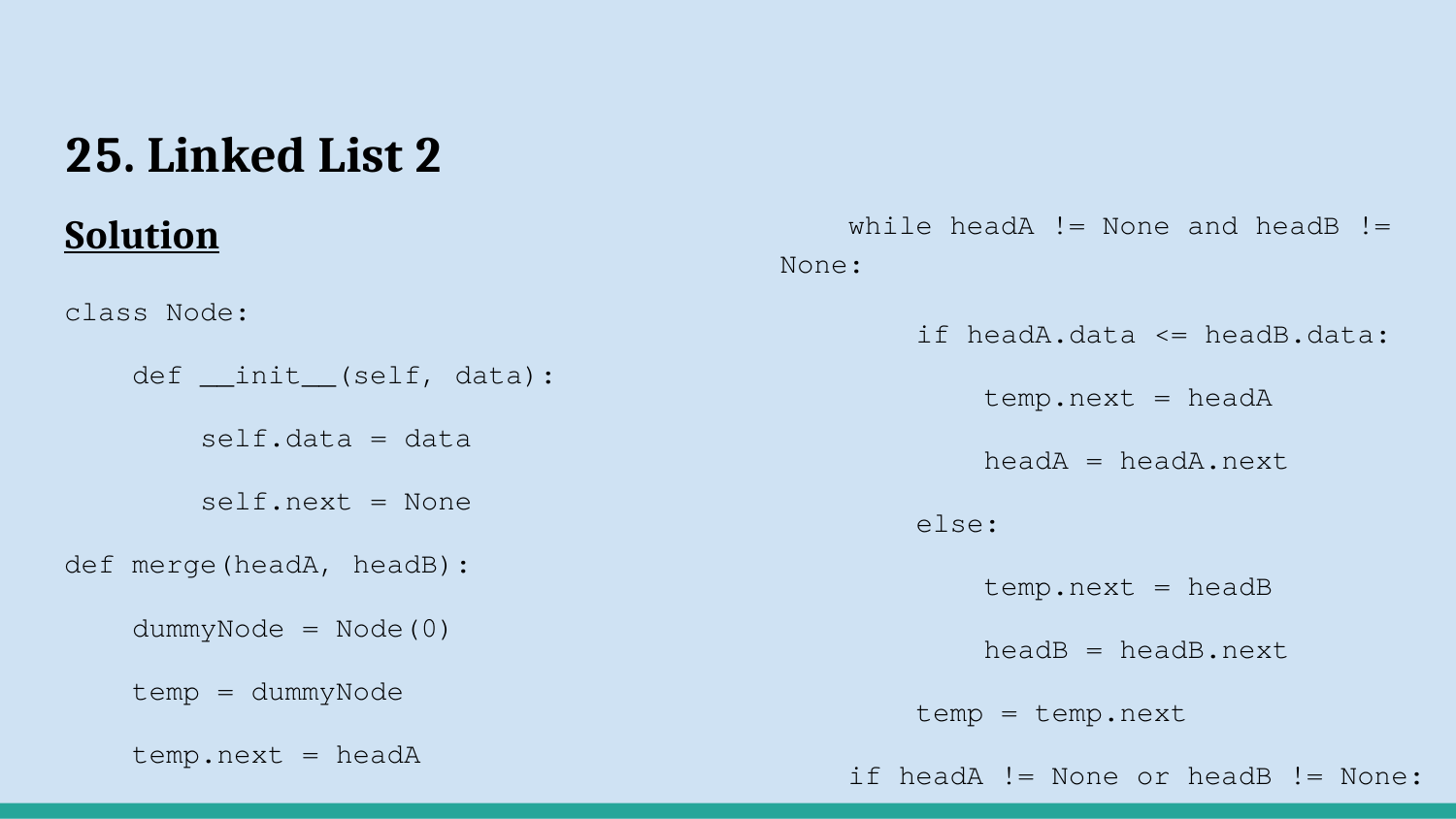

# 25. Linked List 2

Solution
class Node:
    def __init__(self, data):
        self.data = data
        self.next = None
def merge(headA, headB):
    dummyNode = Node(0)
    temp = dummyNode
    temp.next = headA

    while headA != None and headB != None:
        if headA.data <= headB.data:
            temp.next = headA
            headA = headA.next
        else:
            temp.next = headB
            headB = headB.next
        temp = temp.next
    if headA != None or headB != None: